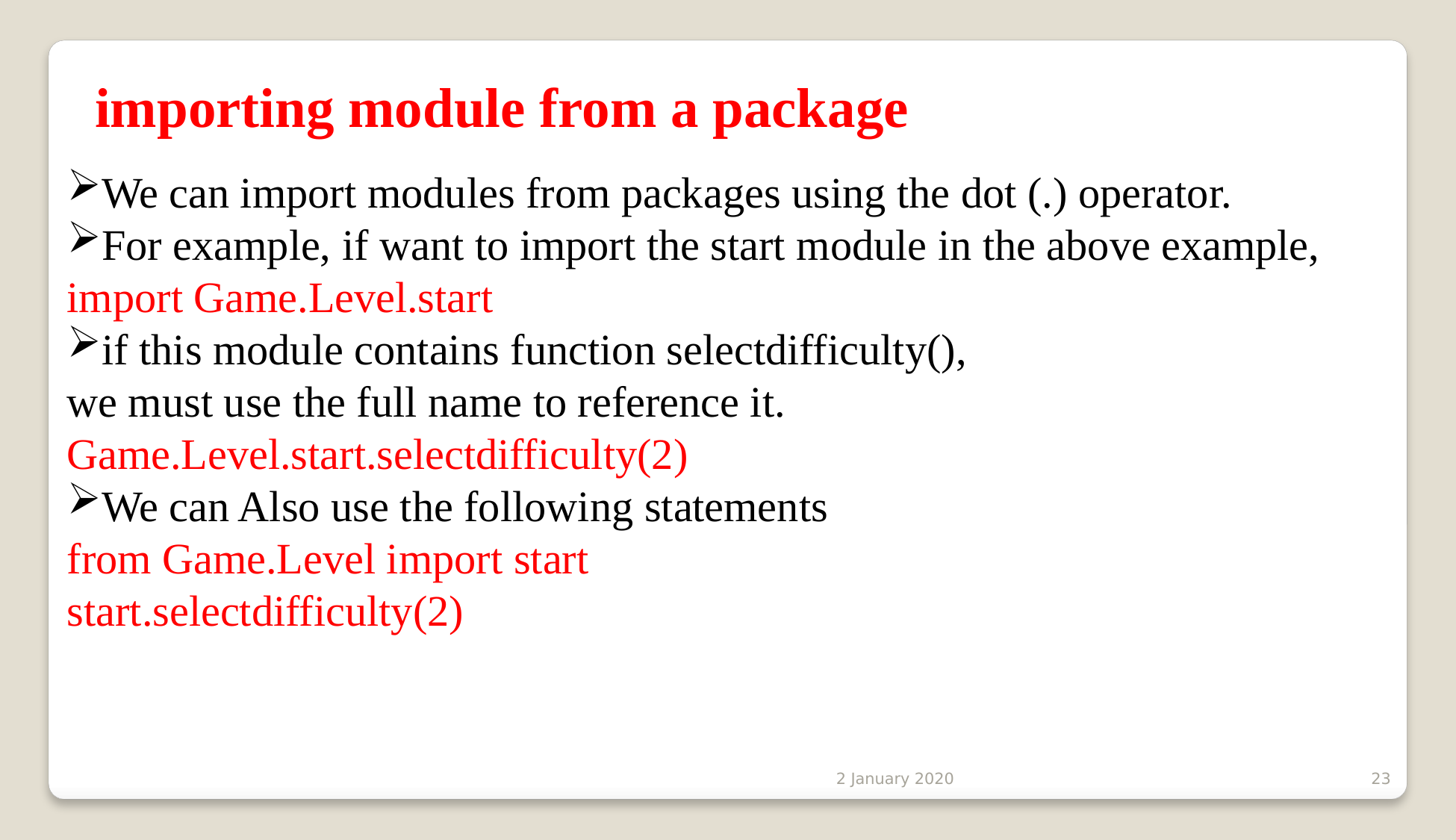

importing module from a package
We can import modules from packages using the dot (.) operator.
For example, if want to import the start module in the above example,
import Game.Level.start
if this module contains function selectdifficulty(),
we must use the full name to reference it.
Game.Level.start.selectdifficulty(2)
We can Also use the following statements
from Game.Level import start
start.selectdifficulty(2)

2 January 2020
23